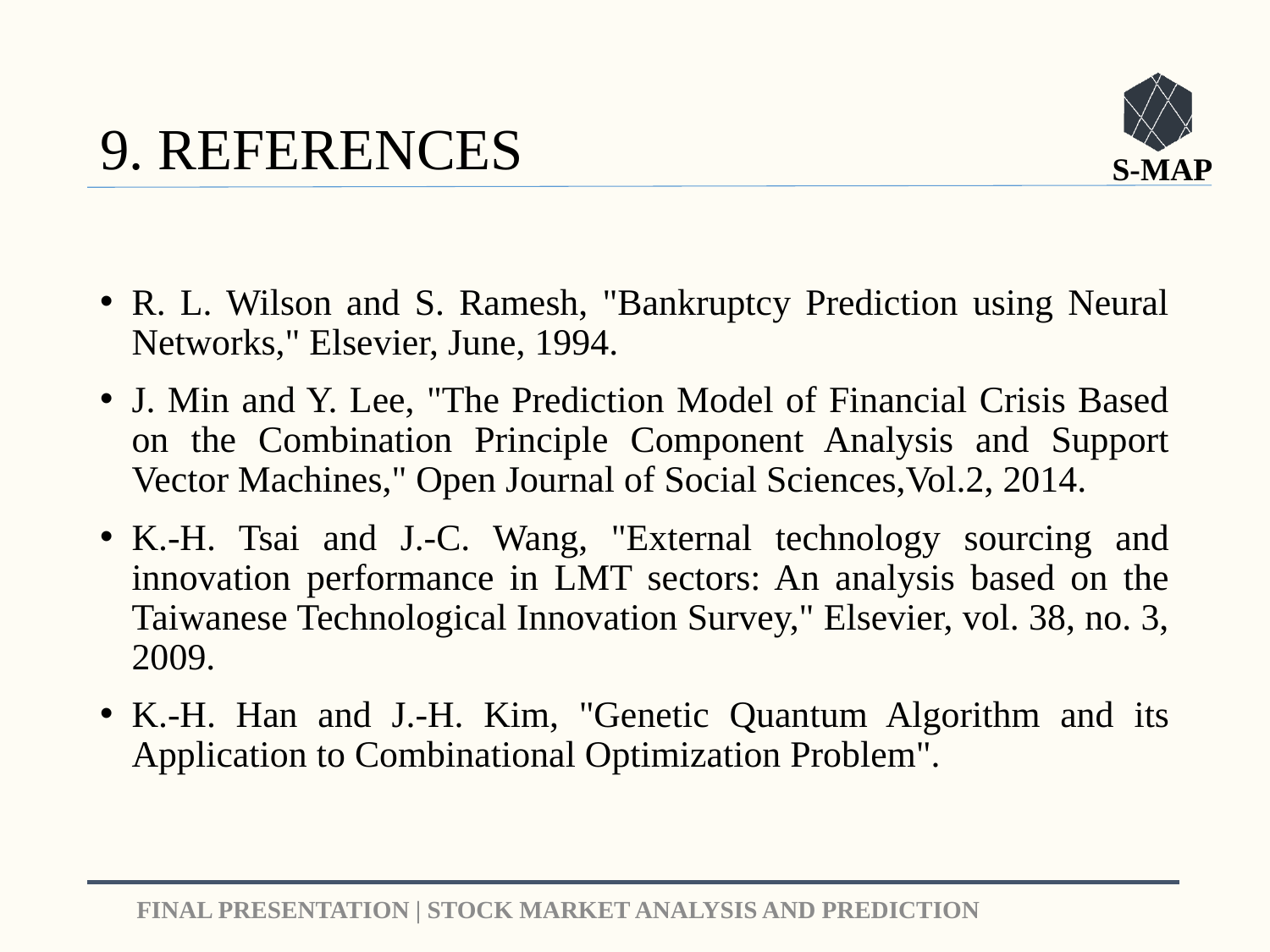

# 9. REFERENCES

R. L. Wilson and S. Ramesh, "Bankruptcy Prediction using Neural Networks," Elsevier, June, 1994.
J. Min and Y. Lee, "The Prediction Model of Financial Crisis Based on the Combination Principle Component Analysis and Support Vector Machines," Open Journal of Social Sciences,Vol.2, 2014.
K.-H. Tsai and J.-C. Wang, "External technology sourcing and innovation performance in LMT sectors: An analysis based on the Taiwanese Technological Innovation Survey," Elsevier, vol. 38, no. 3, 2009.
K.-H. Han and J.-H. Kim, "Genetic Quantum Algorithm and its Application to Combinational Optimization Problem".

17
FINAL PRESENTATION | STOCK MARKET ANALYSIS AND PREDICTION